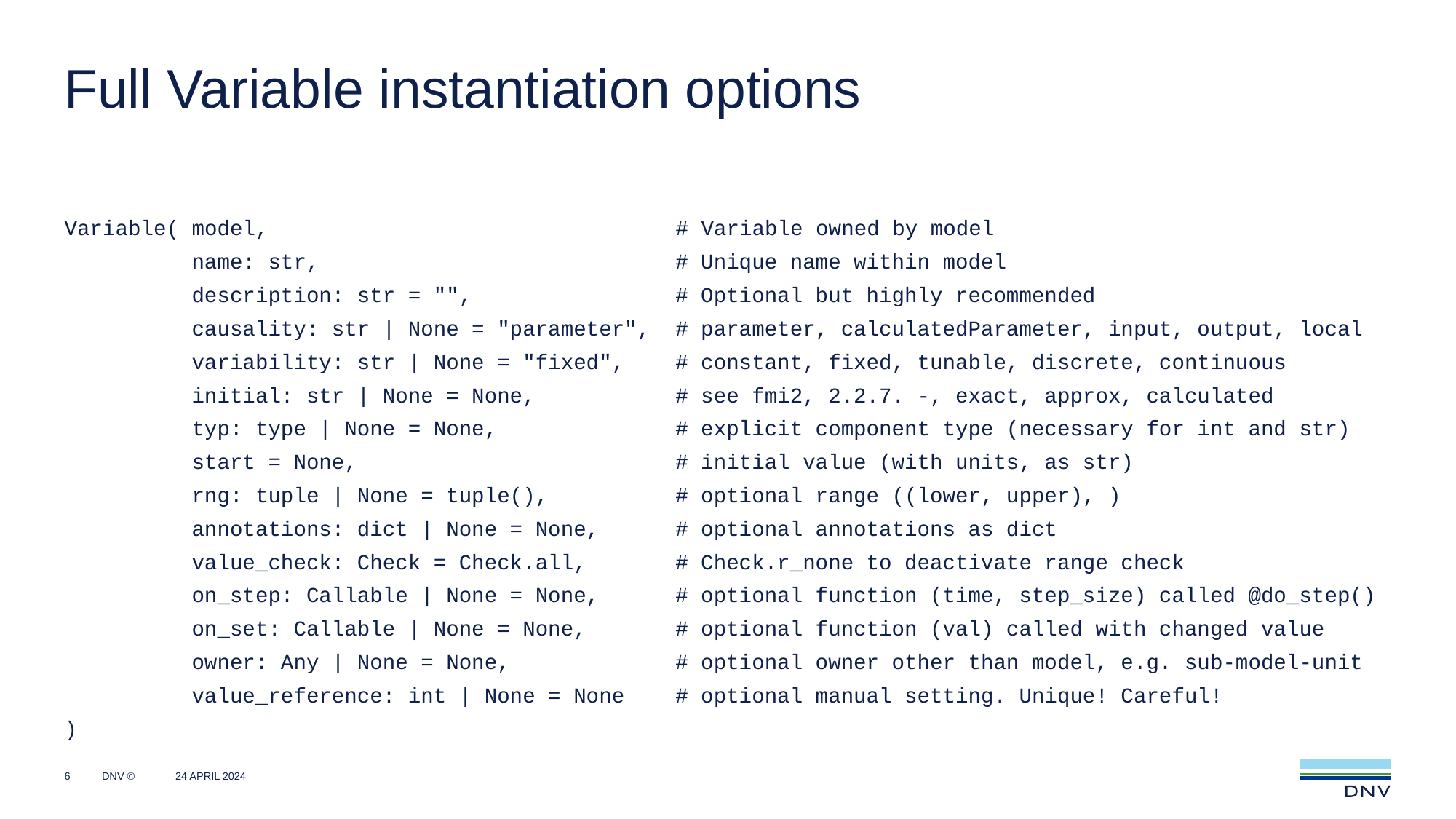

# Full Variable instantiation options
Variable( model,                                # Variable owned by model
          name: str,                            # Unique name within model
          description: str = "",                # Optional but highly recommended
          causality: str | None = "parameter",  # parameter, calculatedParameter, input, output, local
          variability: str | None = "fixed",    # constant, fixed, tunable, discrete, continuous
          initial: str | None = None,           # see fmi2, 2.2.7. -, exact, approx, calculated
          typ: type | None = None,              # explicit component type (necessary for int and str)
          start = None,                         # initial value (with units, as str)
          rng: tuple | None = tuple(),          # optional range ((lower, upper), )
          annotations: dict | None = None,      # optional annotations as dict
          value_check: Check = Check.all,       # Check.r_none to deactivate range check
          on_step: Callable | None = None,      # optional function (time, step_size) called @do_step()
          on_set: Callable | None = None,       # optional function (val) called with changed value
          owner: Any | None = None,             # optional owner other than model, e.g. sub-model-unit
          value_reference: int | None = None    # optional manual setting. Unique! Careful!
)
6